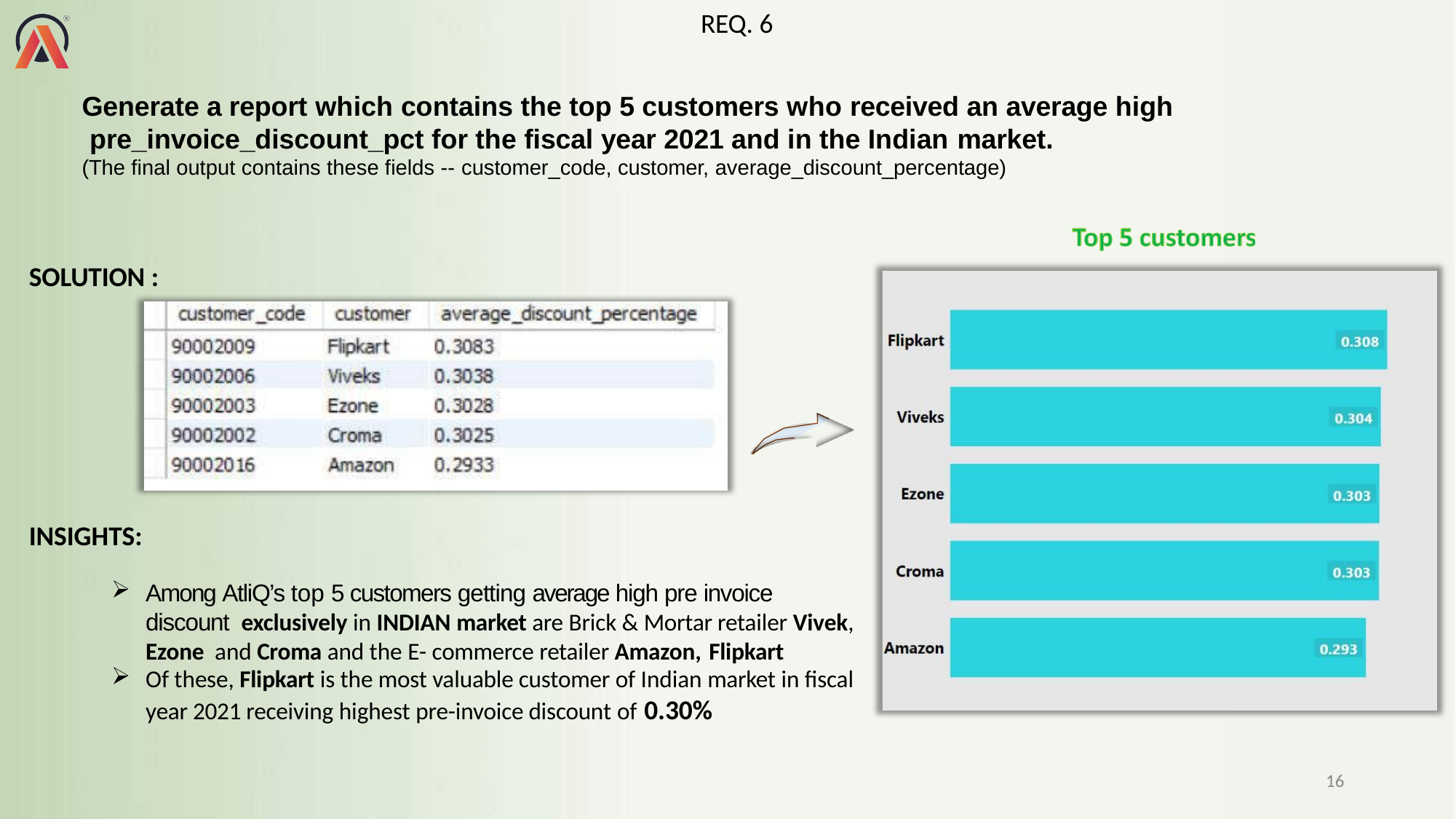

# REQ. 6
Generate a report which contains the top 5 customers who received an average high  pre_invoice_discount_pct for the fiscal year 2021 and in the Indian market.
(The final output contains these fields -- customer_code, customer, average_discount_percentage)

SOLUTION :

INSIGHTS:

Among AtliQ’s top 5 customers getting average high pre invoice discount  exclusively in INDIAN market are Brick & Mortar retailer Vivek, Ezone  and Croma and the E- commerce retailer Amazon, Flipkart
Of these, Flipkart is the most valuable customer of Indian market in fiscal  year 2021 receiving highest pre-invoice discount of 0.30%
16